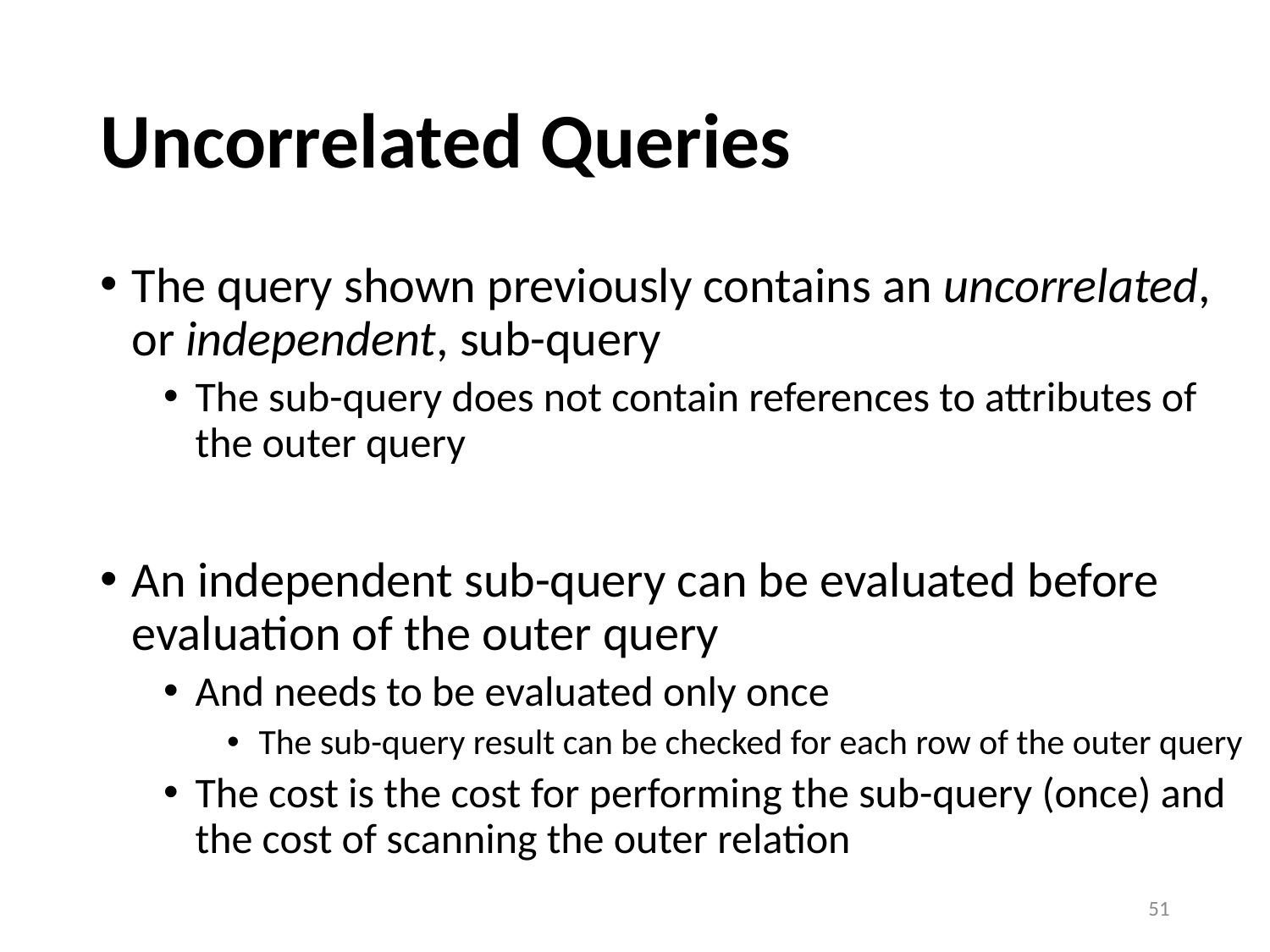

# Uncorrelated Queries
The query shown previously contains an uncorrelated, or independent, sub-query
The sub-query does not contain references to attributes of the outer query

An independent sub-query can be evaluated before evaluation of the outer query
And needs to be evaluated only once
The sub-query result can be checked for each row of the outer query
The cost is the cost for performing the sub-query (once) and the cost of scanning the outer relation
51